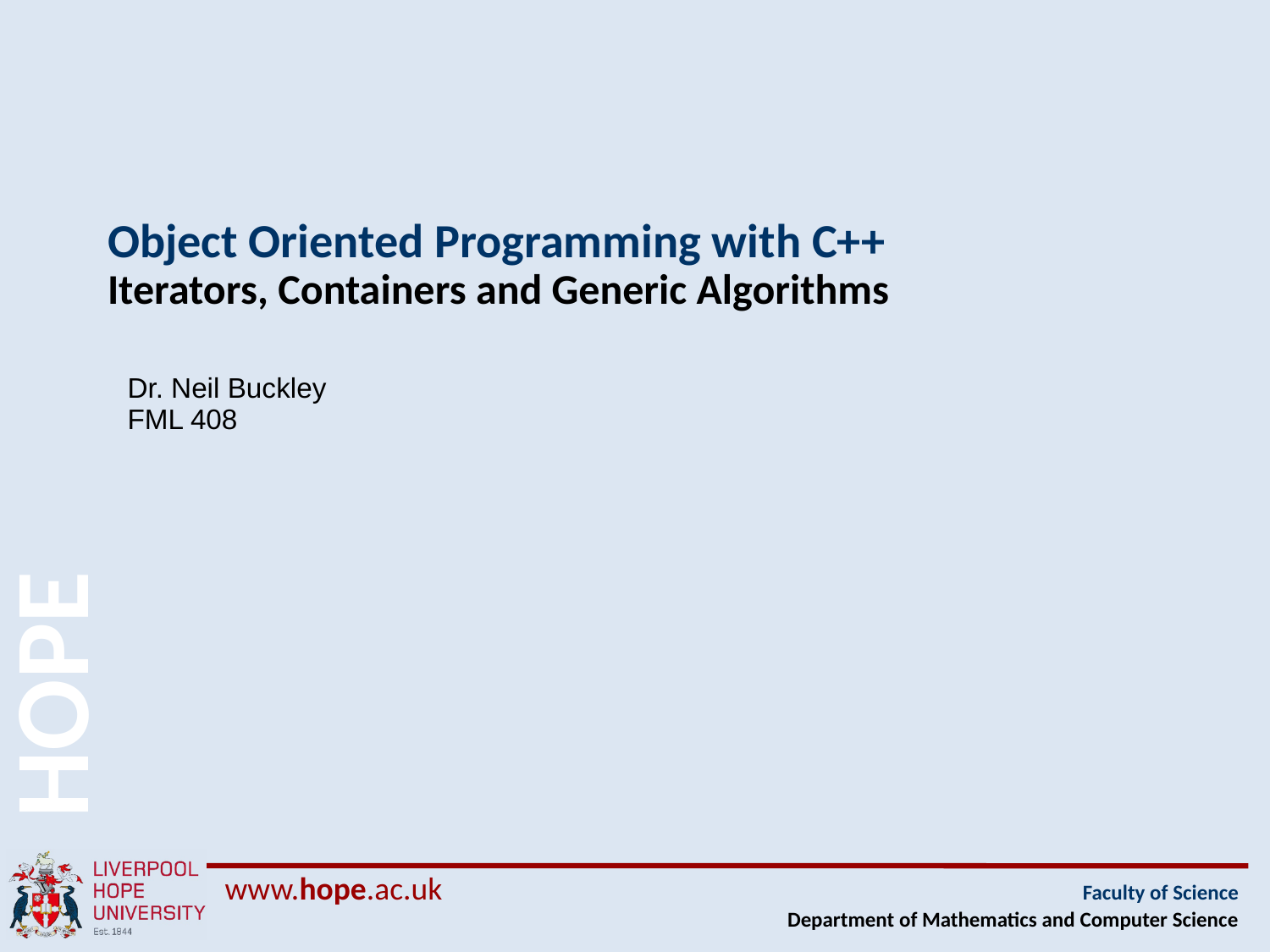

# Object Oriented Programming with C++ Iterators, Containers and Generic Algorithms
| Dr. Neil Buckley FML 408 |  |
| --- | --- |